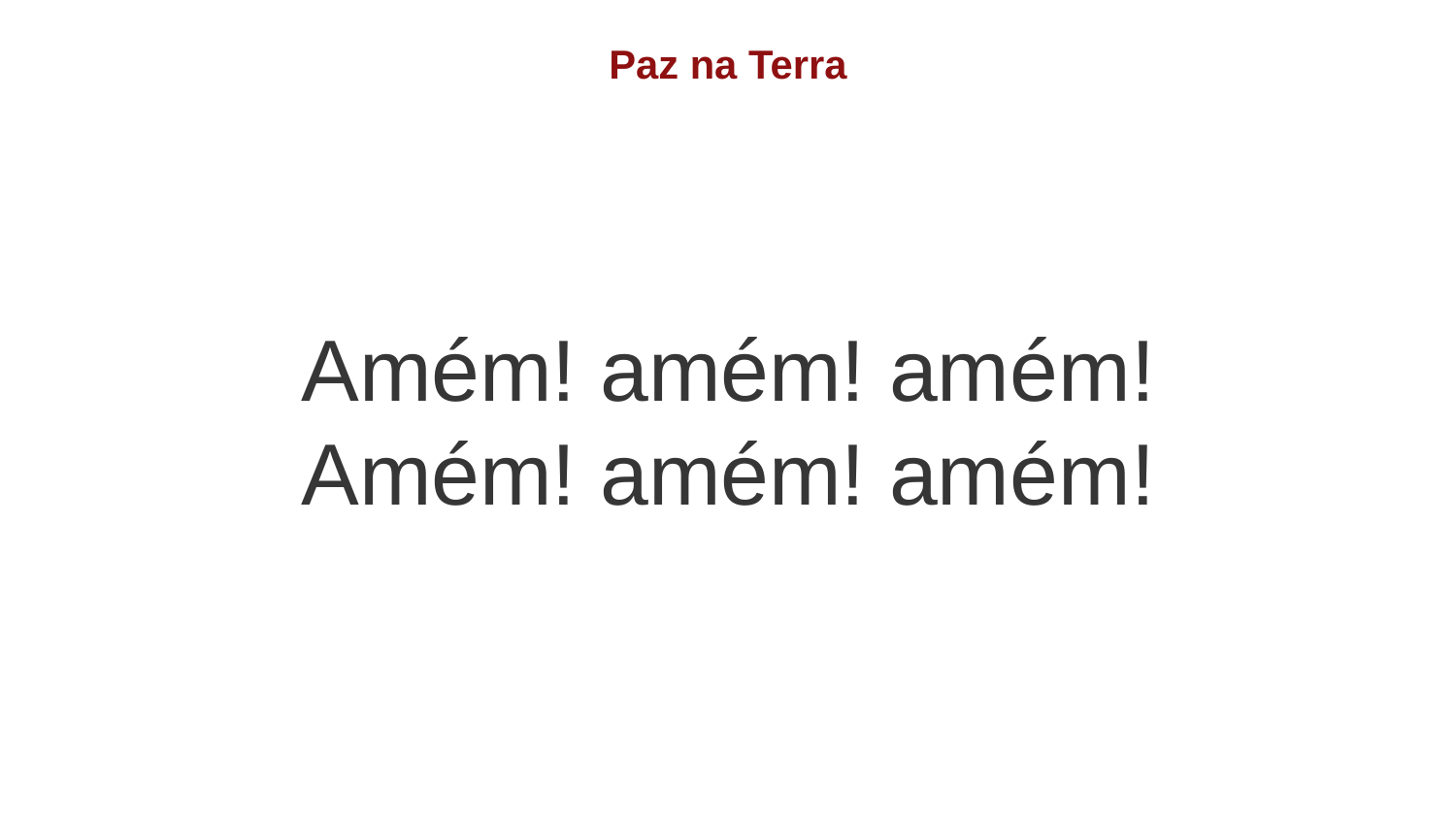

Paz na Terra
Amém! amém! amém!
Amém! amém! amém!